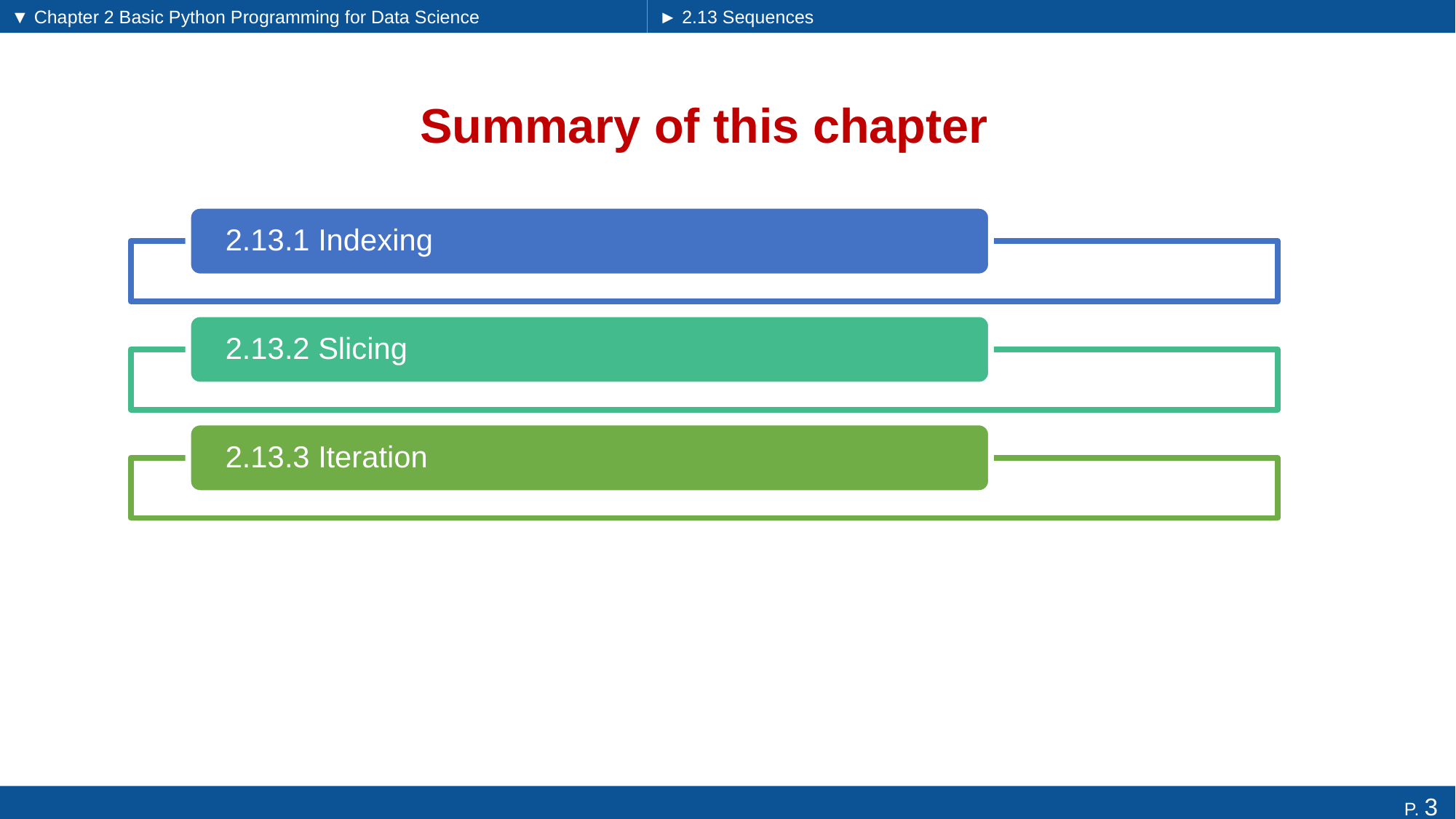

▼ Chapter 2 Basic Python Programming for Data Science
► 2.13 Sequences
# Summary of this chapter
2.13.1 Indexing
2.13.2 Slicing
2.13.3 Iteration